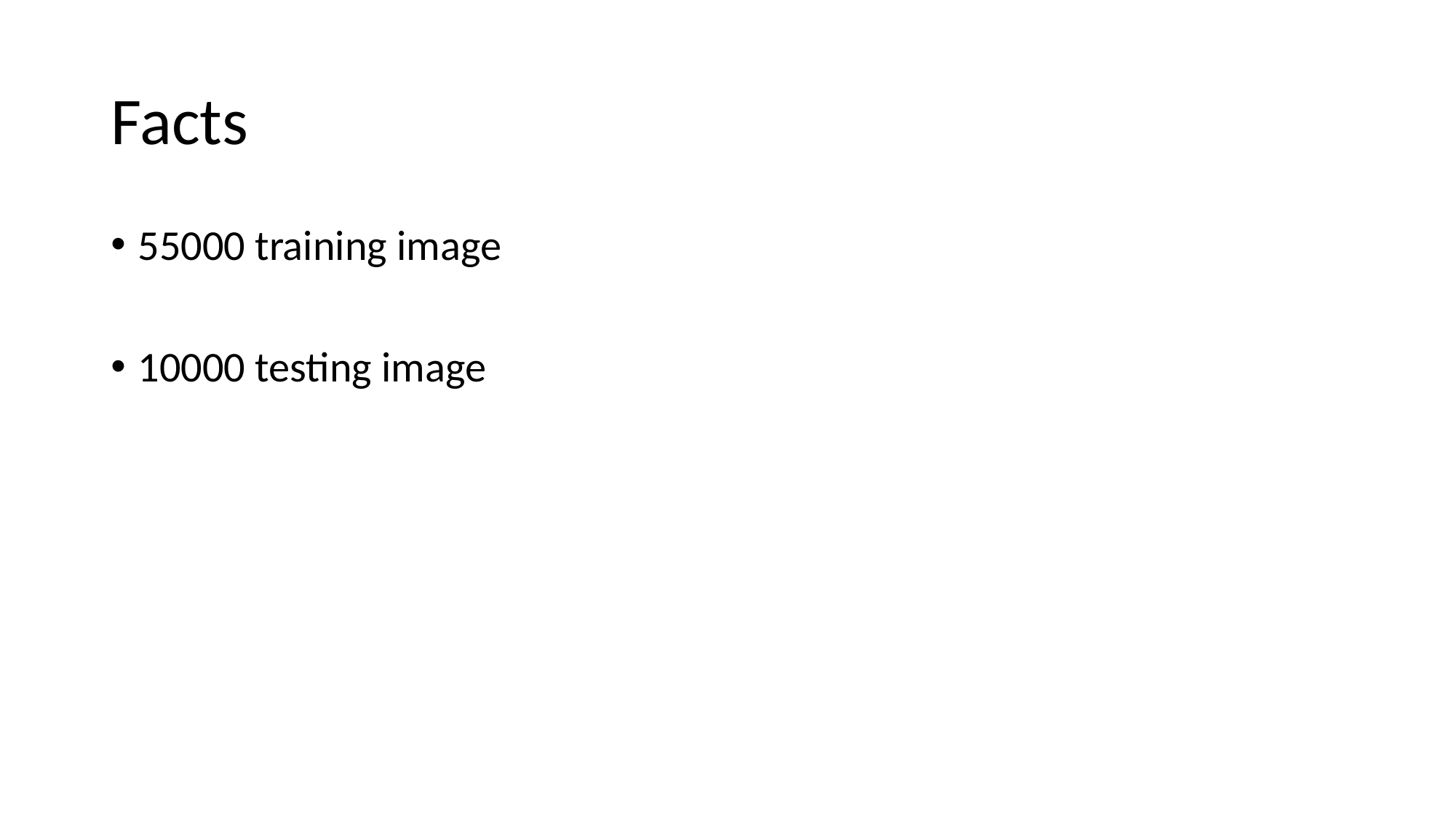

# Facts
55000 training image

10000 testing image